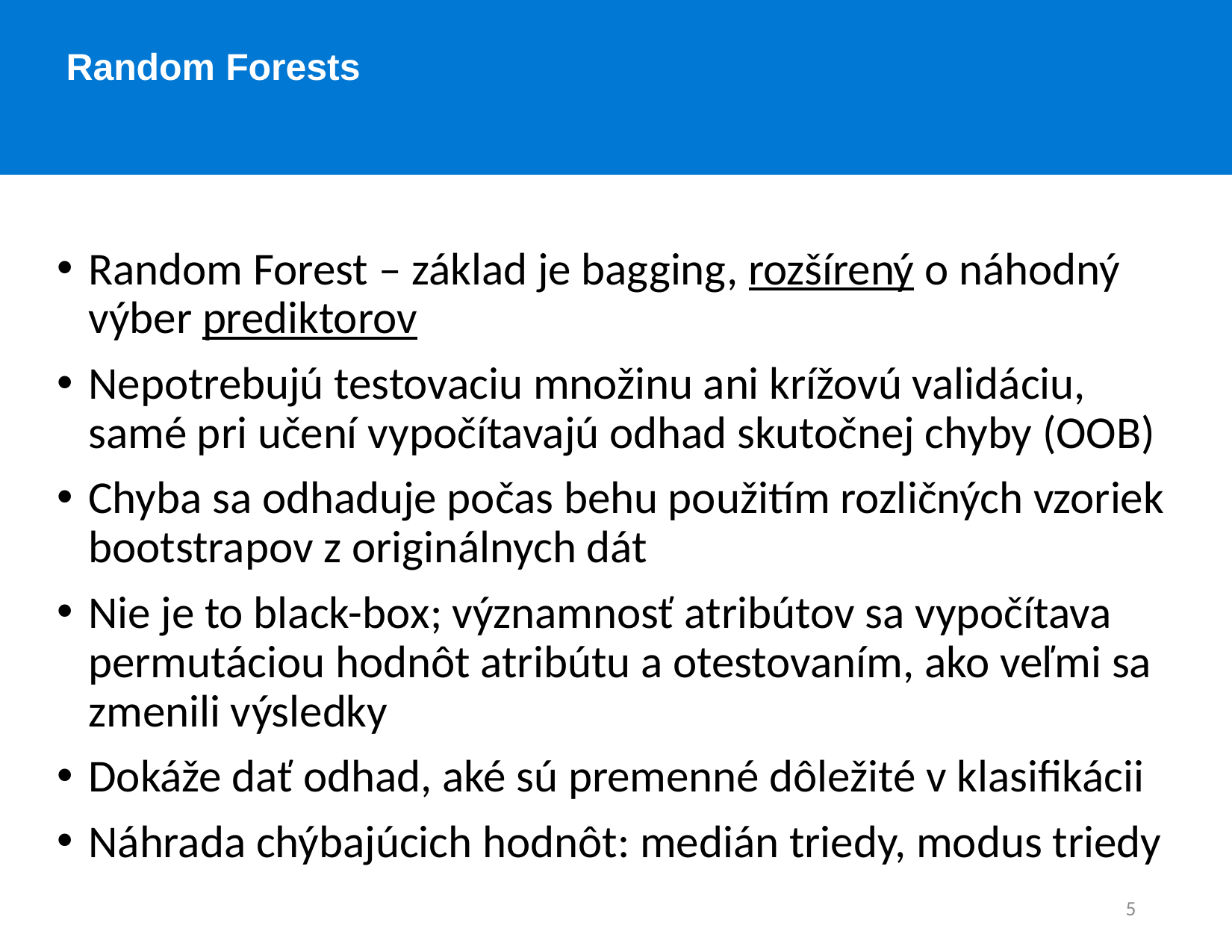

Random Forests
Random Forest – základ je bagging, rozšírený o náhodný výber prediktorov
Nepotrebujú testovaciu množinu ani krížovú validáciu, samé pri učení vypočítavajú odhad skutočnej chyby (OOB)
Chyba sa odhaduje počas behu použitím rozličných vzoriek bootstrapov z originálnych dát
Nie je to black-box; významnosť atribútov sa vypočítava permutáciou hodnôt atribútu a otestovaním, ako veľmi sa zmenili výsledky
Dokáže dať odhad, aké sú premenné dôležité v klasifikácii
Náhrada chýbajúcich hodnôt: medián triedy, modus triedy

5